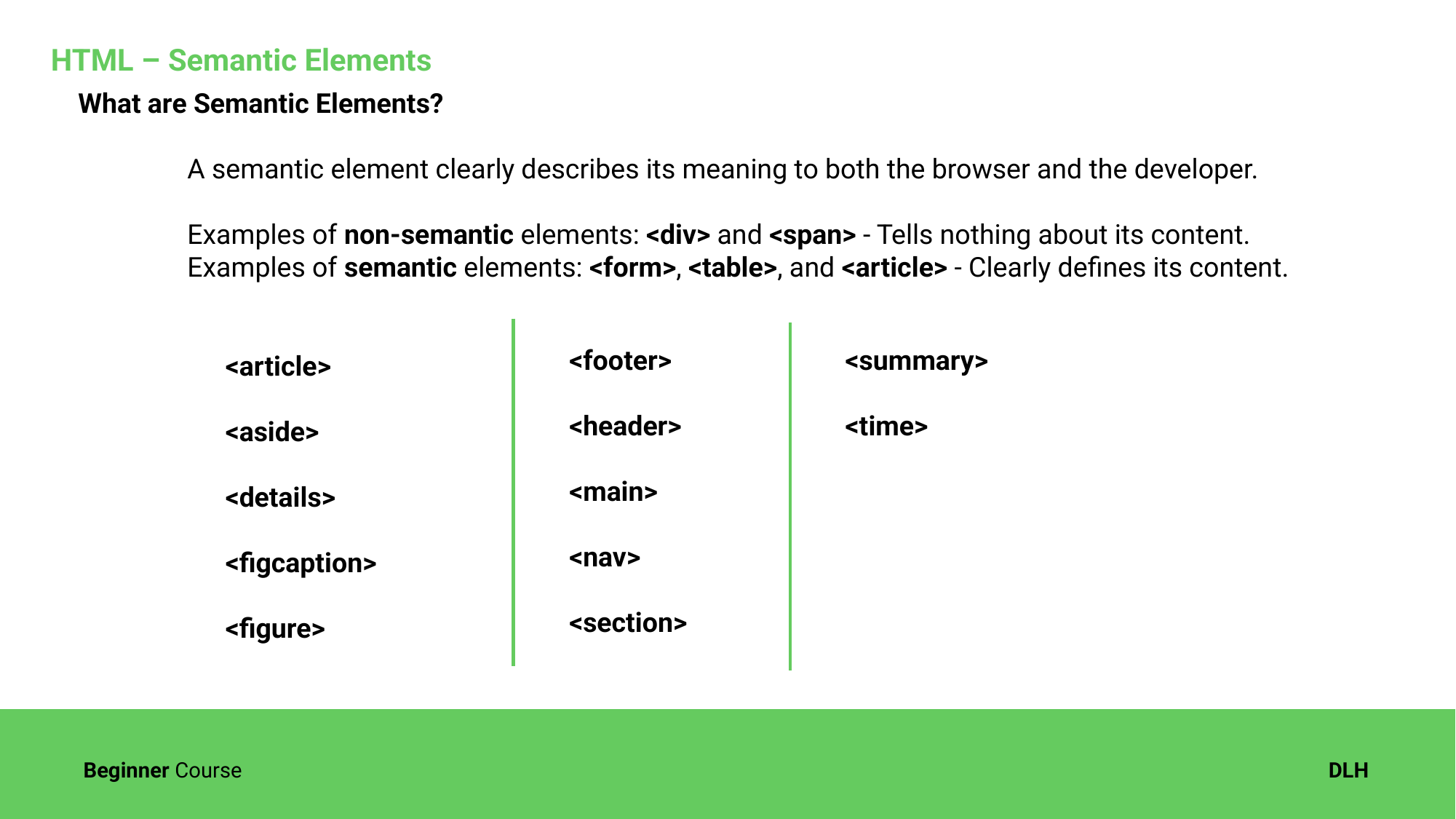

HTML – Semantic Elements
What are Semantic Elements?

	A semantic element clearly describes its meaning to both the browser and the developer.

	Examples of non-semantic elements: <div> and <span> - Tells nothing about its content.
	Examples of semantic elements: <form>, <table>, and <article> - Clearly defines its content.
<footer>

<header>

<main>

<nav>

<section>

<summary>

<time>

<article>

<aside>

<details>

<figcaption>

<figure>

Beginner Course
DLH